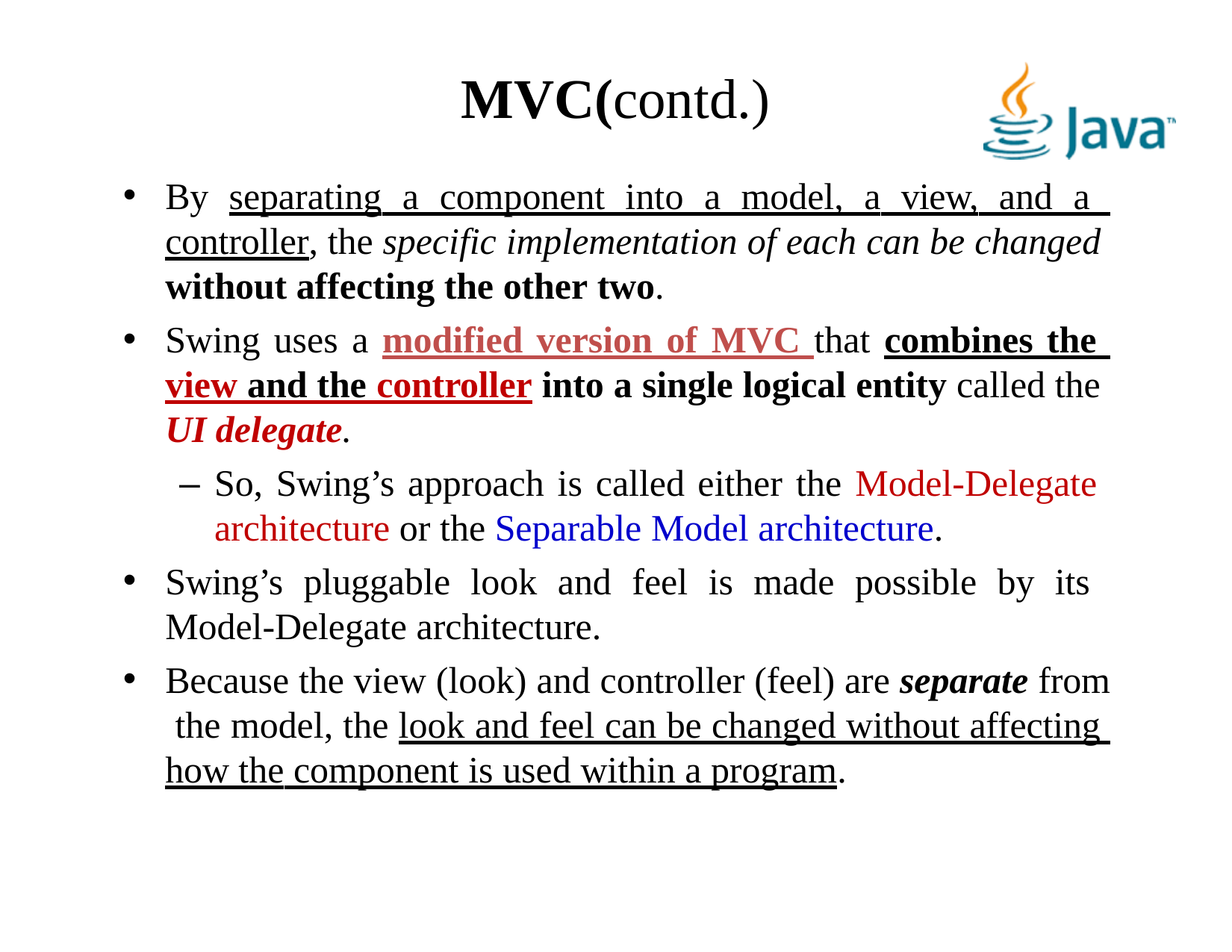

# MVC(contd.)
By separating a component into a model, a view, and a  controller, the specific implementation of each can be changed  without affecting the other two.
Swing uses a modified version of MVC that combines the  view and the controller into a single logical entity called the  UI delegate.
– So, Swing’s approach is called either the Model-Delegate  architecture or the Separable Model architecture.
Swing’s pluggable look and feel is made possible by its  Model-Delegate architecture.
Because the view (look) and controller (feel) are separate from  the model, the look and feel can be changed without affecting  how the component is used within a program.